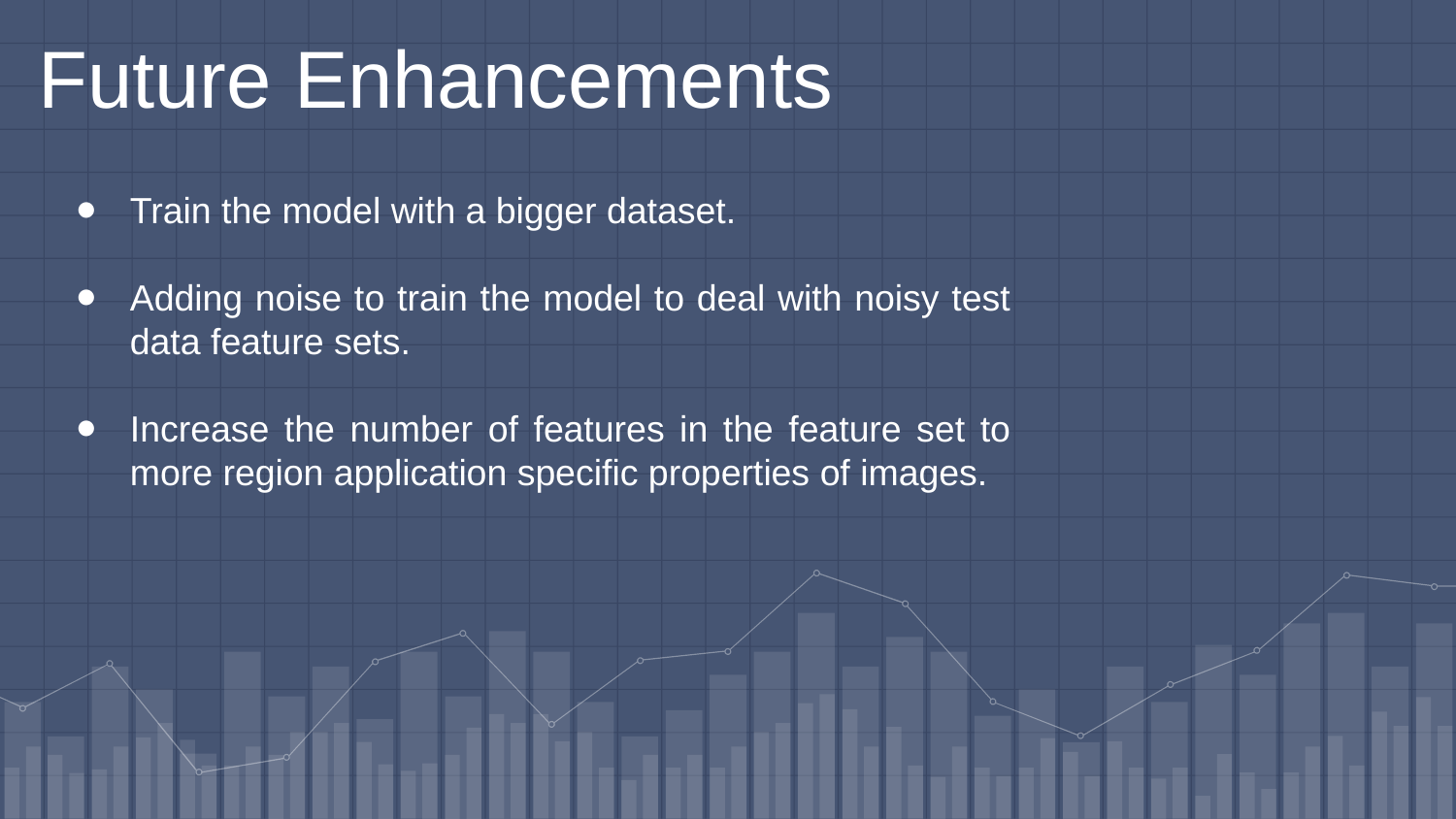

Future Enhancements
Train the model with a bigger dataset.

Adding noise to train the model to deal with noisy test data feature sets.

Increase the number of features in the feature set to more region application specific properties of images.